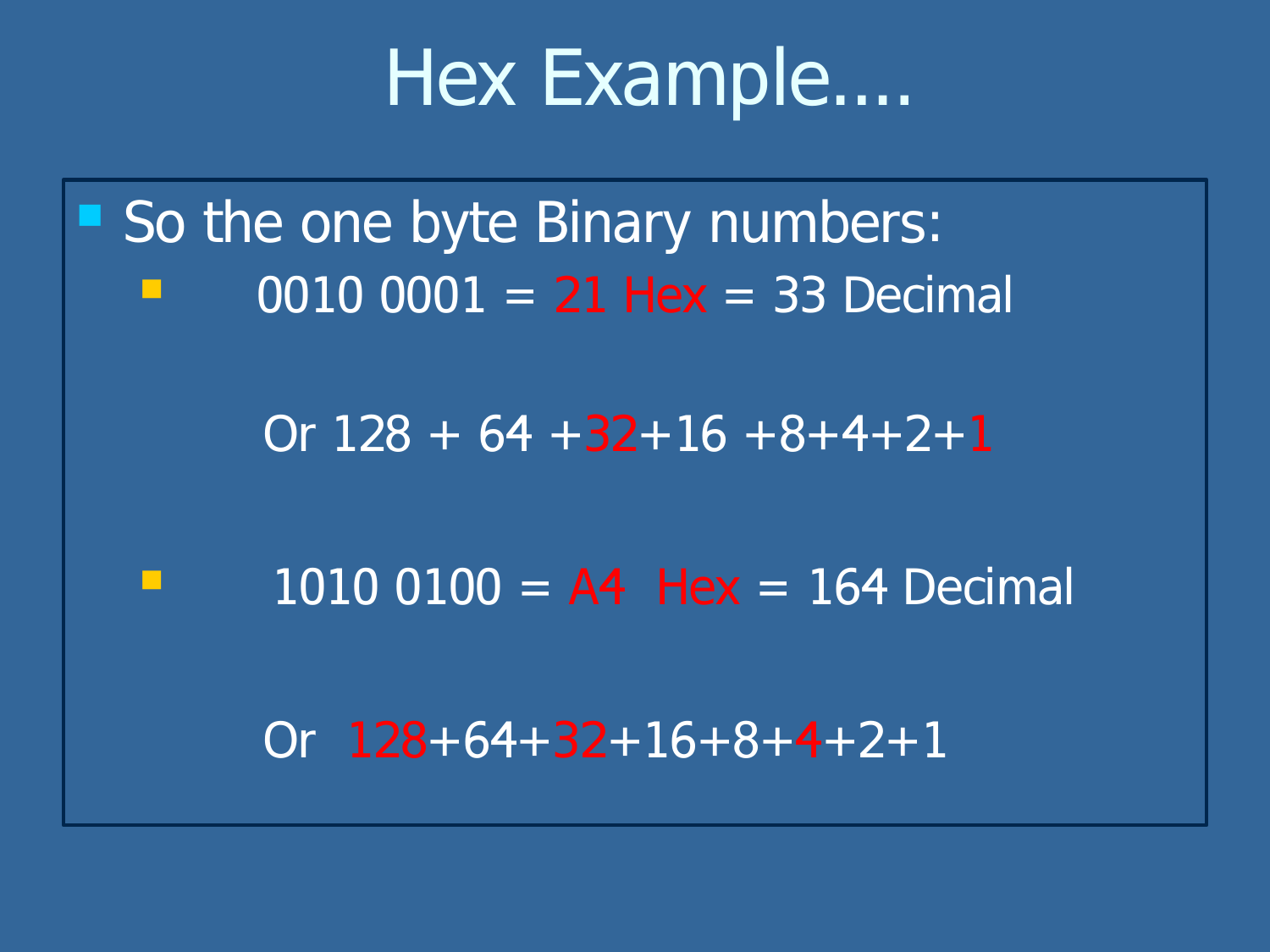

# Hex Example….
So the one byte Binary numbers:
     0010 0001 = 21 Hex = 33 Decimal

        Or 128 + 64 +32+16 +8+4+2+1

      1010 0100 = A4  Hex = 164 Decimal

        Or  128+64+32+16+8+4+2+1